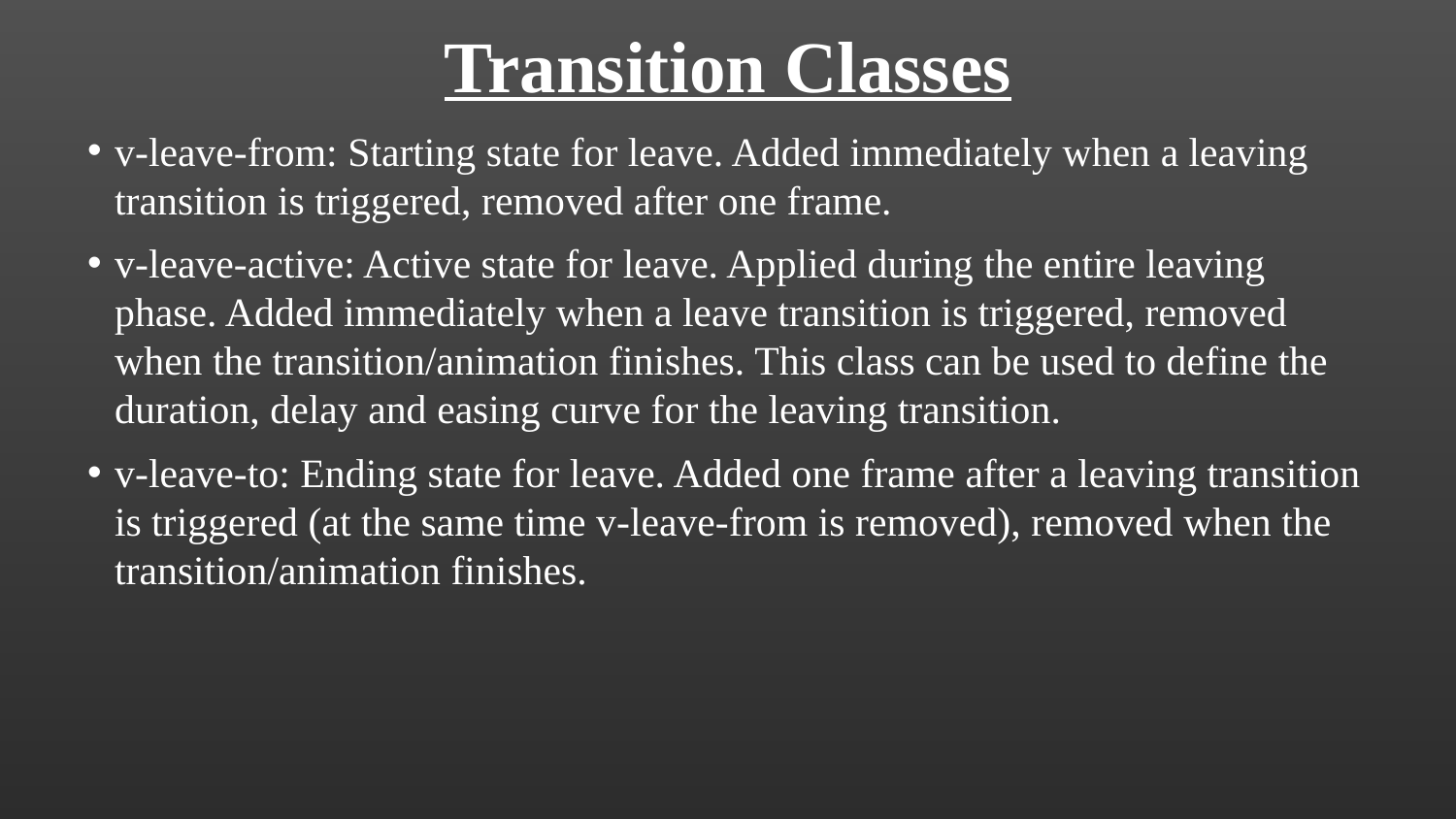

Transition Classes
v-leave-from: Starting state for leave. Added immediately when a leaving transition is triggered, removed after one frame.
v-leave-active: Active state for leave. Applied during the entire leaving phase. Added immediately when a leave transition is triggered, removed when the transition/animation finishes. This class can be used to define the duration, delay and easing curve for the leaving transition.
v-leave-to: Ending state for leave. Added one frame after a leaving transition is triggered (at the same time v-leave-from is removed), removed when the transition/animation finishes.